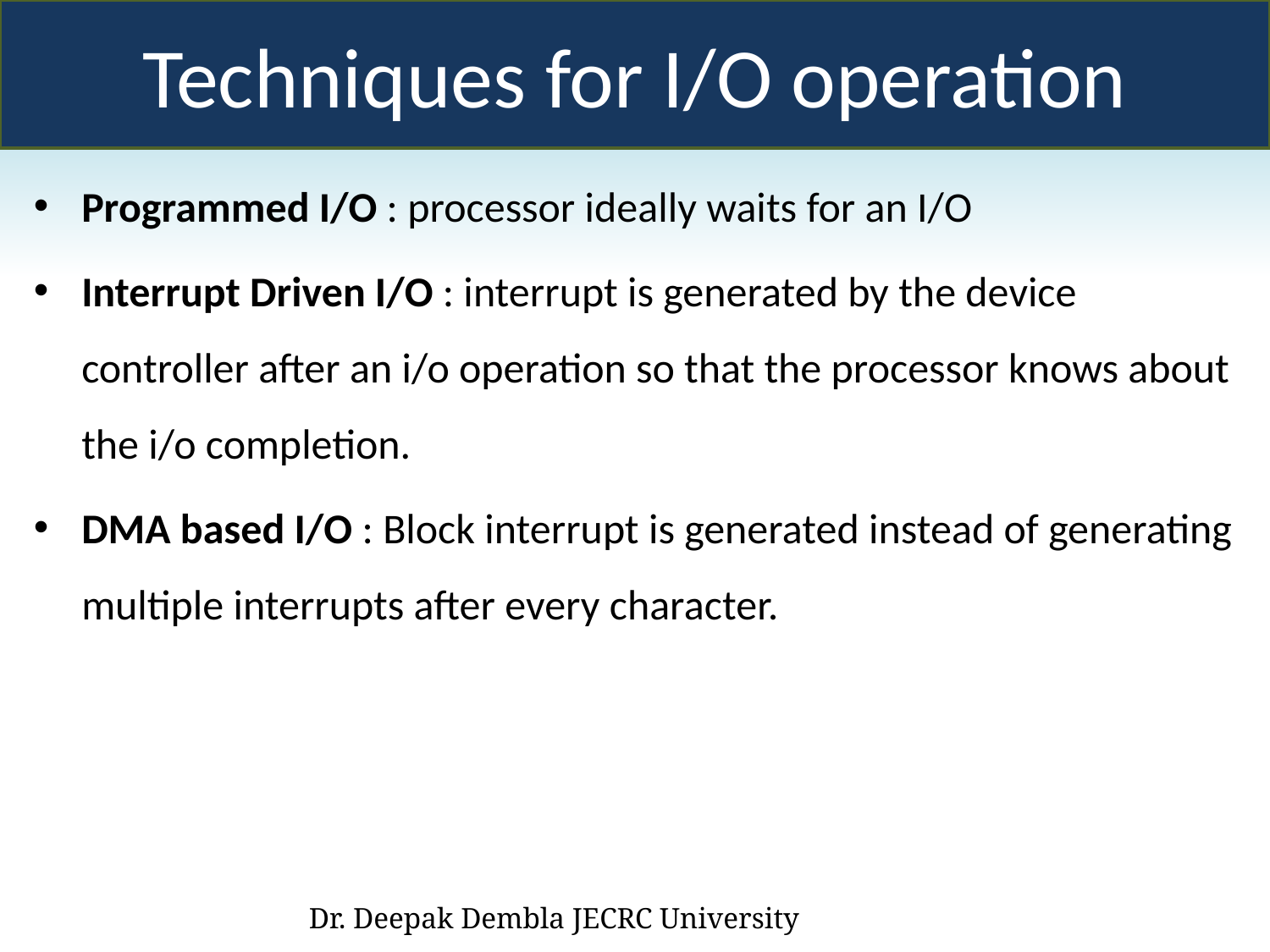

Techniques for I/O operation
Programmed I/O : processor ideally waits for an I/O
Interrupt Driven I/O : interrupt is generated by the device controller after an i/o operation so that the processor knows about the i/o completion.
DMA based I/O : Block interrupt is generated instead of generating multiple interrupts after every character.